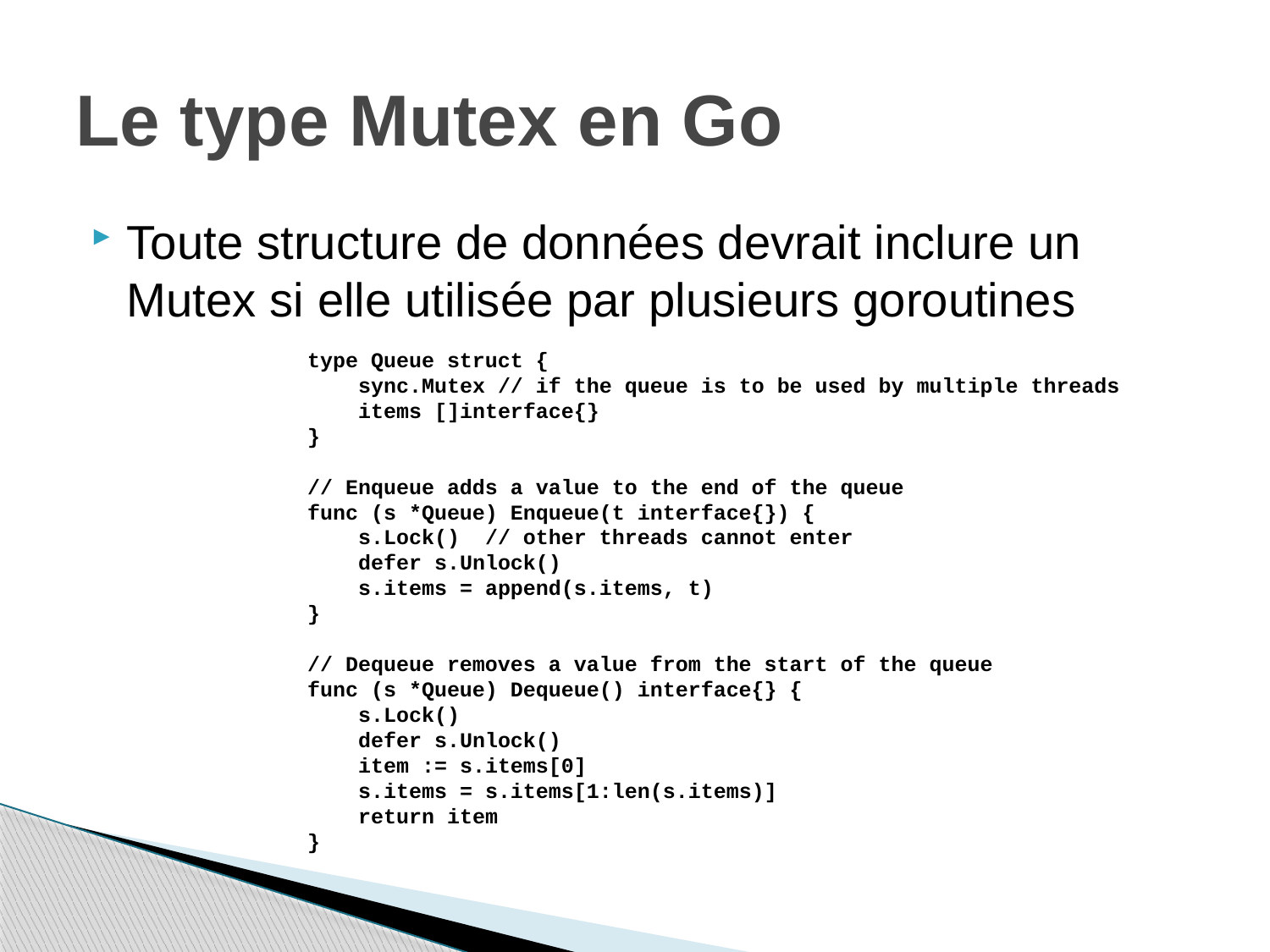

# Le type Mutex en Go
Toute structure de données devrait inclure un Mutex si elle utilisée par plusieurs goroutines
type Queue struct {
    sync.Mutex // if the queue is to be used by multiple threads
    items []interface{}
}

// Enqueue adds a value to the end of the queue
func (s *Queue) Enqueue(t interface{}) {
    s.Lock()  // other threads cannot enter
    defer s.Unlock()
    s.items = append(s.items, t)
}

// Dequeue removes a value from the start of the queue
func (s *Queue) Dequeue() interface{} {
    s.Lock()
    defer s.Unlock()
    item := s.items[0]
    s.items = s.items[1:len(s.items)]
    return item
}